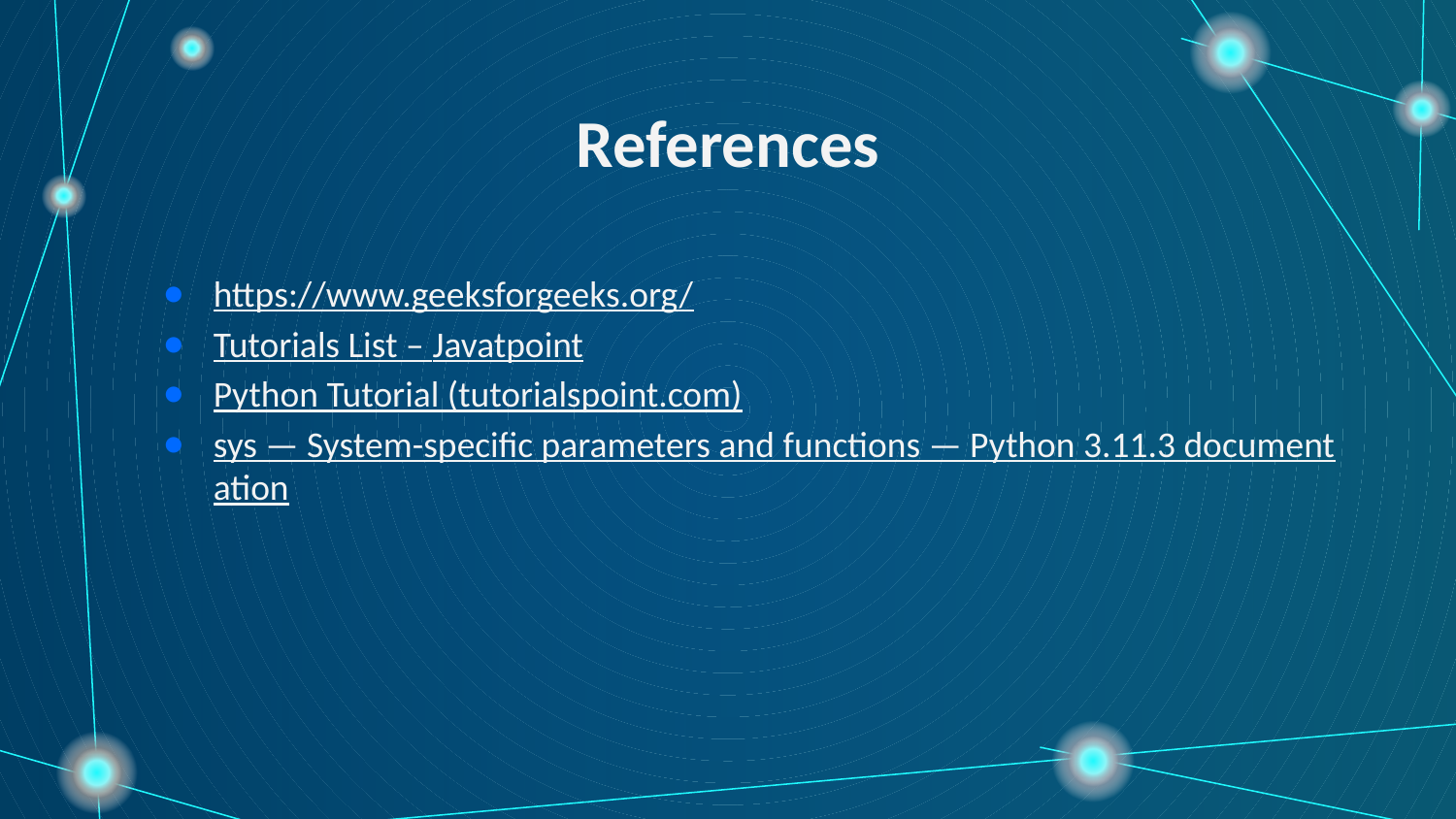

# References
https://www.geeksforgeeks.org/
Tutorials List – Javatpoint
Python Tutorial (tutorialspoint.com)
sys — System-specific parameters and functions — Python 3.11.3 documentation